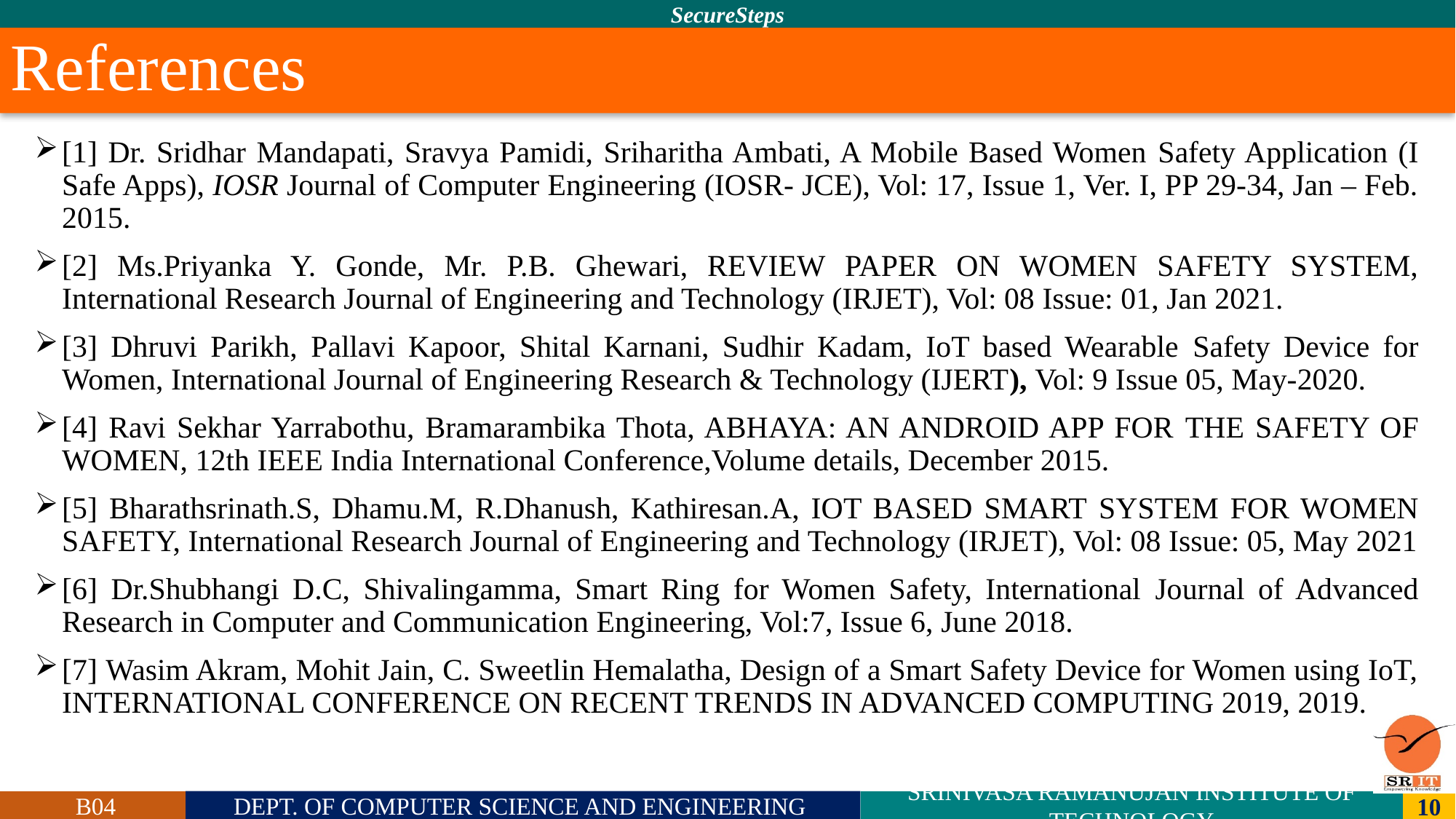

# References
[1] Dr. Sridhar Mandapati, Sravya Pamidi, Sriharitha Ambati, A Mobile Based Women Safety Application (I Safe Apps), IOSR Journal of Computer Engineering (IOSR- JCE), Vol: 17, Issue 1, Ver. I, PP 29-34, Jan – Feb. 2015.
[2] Ms.Priyanka Y. Gonde, Mr. P.B. Ghewari, REVIEW PAPER ON WOMEN SAFETY SYSTEM, International Research Journal of Engineering and Technology (IRJET), Vol: 08 Issue: 01, Jan 2021.
[3] Dhruvi Parikh, Pallavi Kapoor, Shital Karnani, Sudhir Kadam, IoT based Wearable Safety Device for Women, International Journal of Engineering Research & Technology (IJERT), Vol: 9 Issue 05, May-2020.
[4] Ravi Sekhar Yarrabothu, Bramarambika Thota, ABHAYA: AN ANDROID APP FOR THE SAFETY OF WOMEN, 12th IEEE India International Conference,Volume details, December 2015.
[5] Bharathsrinath.S, Dhamu.M, R.Dhanush, Kathiresan.A, IOT BASED SMART SYSTEM FOR WOMEN SAFETY, International Research Journal of Engineering and Technology (IRJET), Vol: 08 Issue: 05, May 2021
[6] Dr.Shubhangi D.C, Shivalingamma, Smart Ring for Women Safety, International Journal of Advanced Research in Computer and Communication Engineering, Vol:7, Issue 6, June 2018.
[7] Wasim Akram, Mohit Jain, C. Sweetlin Hemalatha, Design of a Smart Safety Device for Women using IoT, INTERNATIONAL CONFERENCE ON RECENT TRENDS IN ADVANCED COMPUTING 2019, 2019.